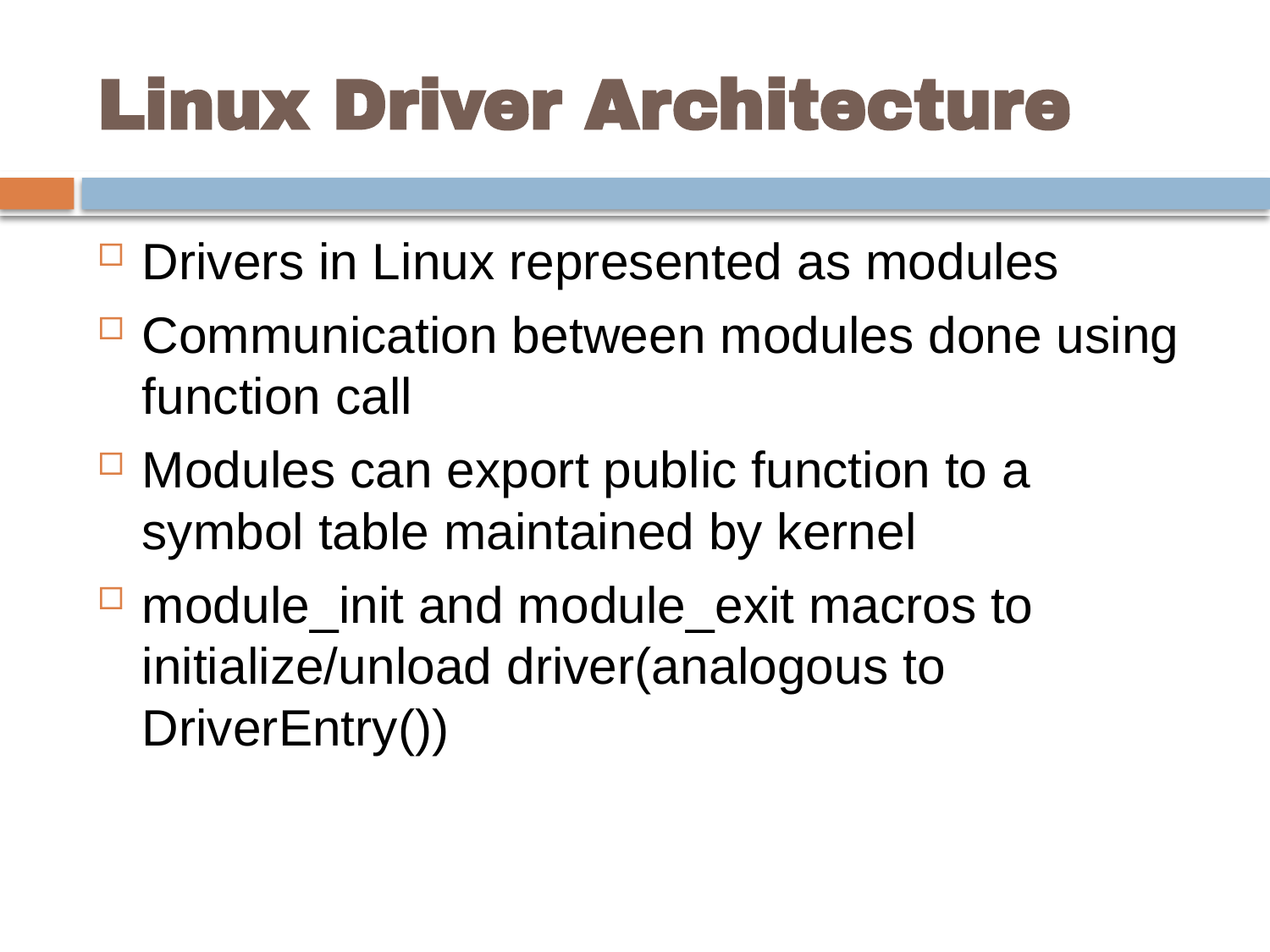

# Linux Driver Architecture
Drivers in Linux represented as modules
Communication between modules done using  function call
Modules can export public function to a symbol table maintained by kernel
module_init and module_exit macros to initialize/unload driver(analogous to DriverEntry())